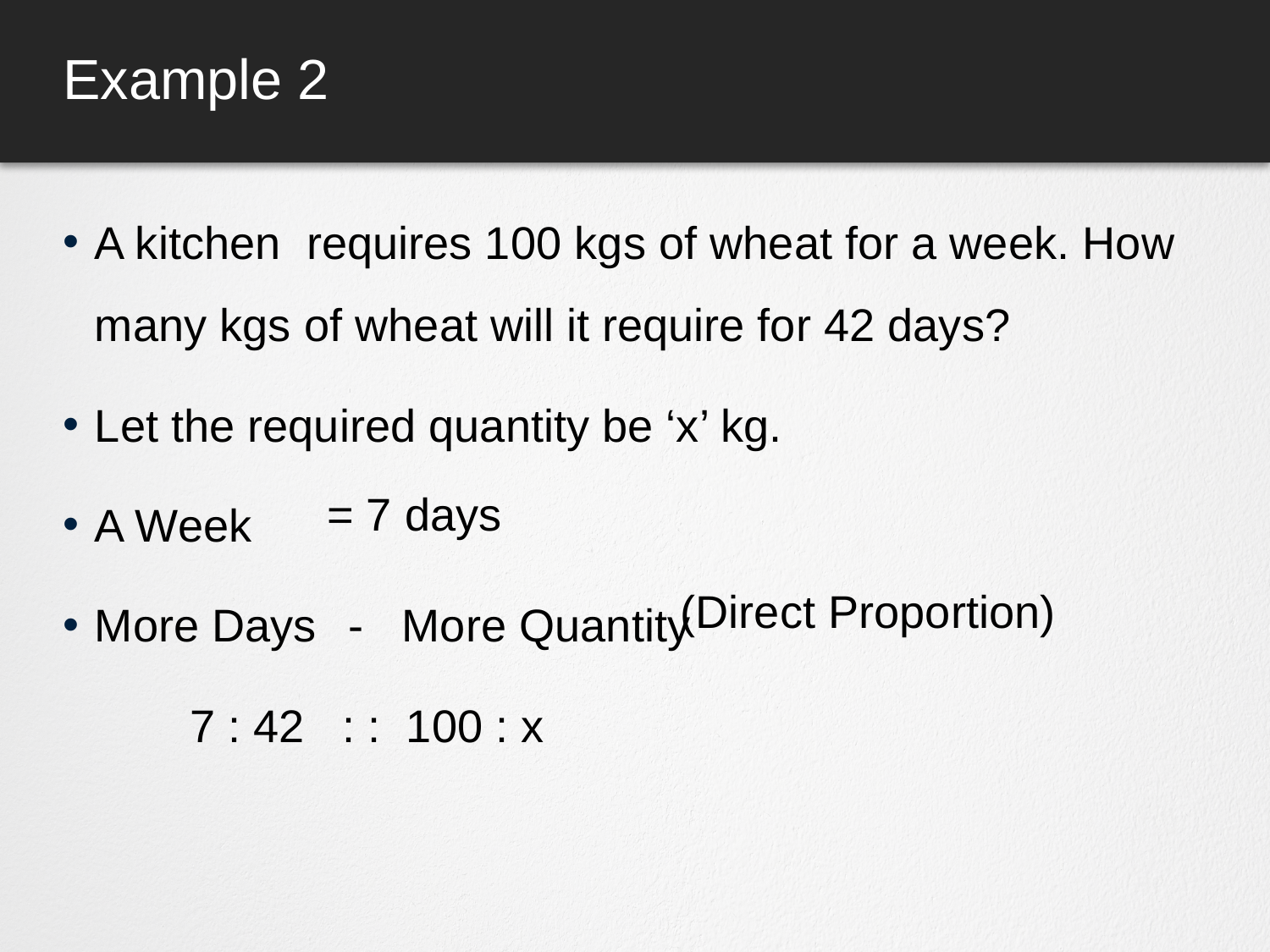

# Example 2
A kitchen  requires 100 kgs of wheat for a week. How many kgs of wheat will it require for 42 days?
Let the required quantity be ‘x’ kg.
A Week
More Days	-   More Quantity
	7 : 42   : :  100 : x

= 7 days
(Direct Proportion)